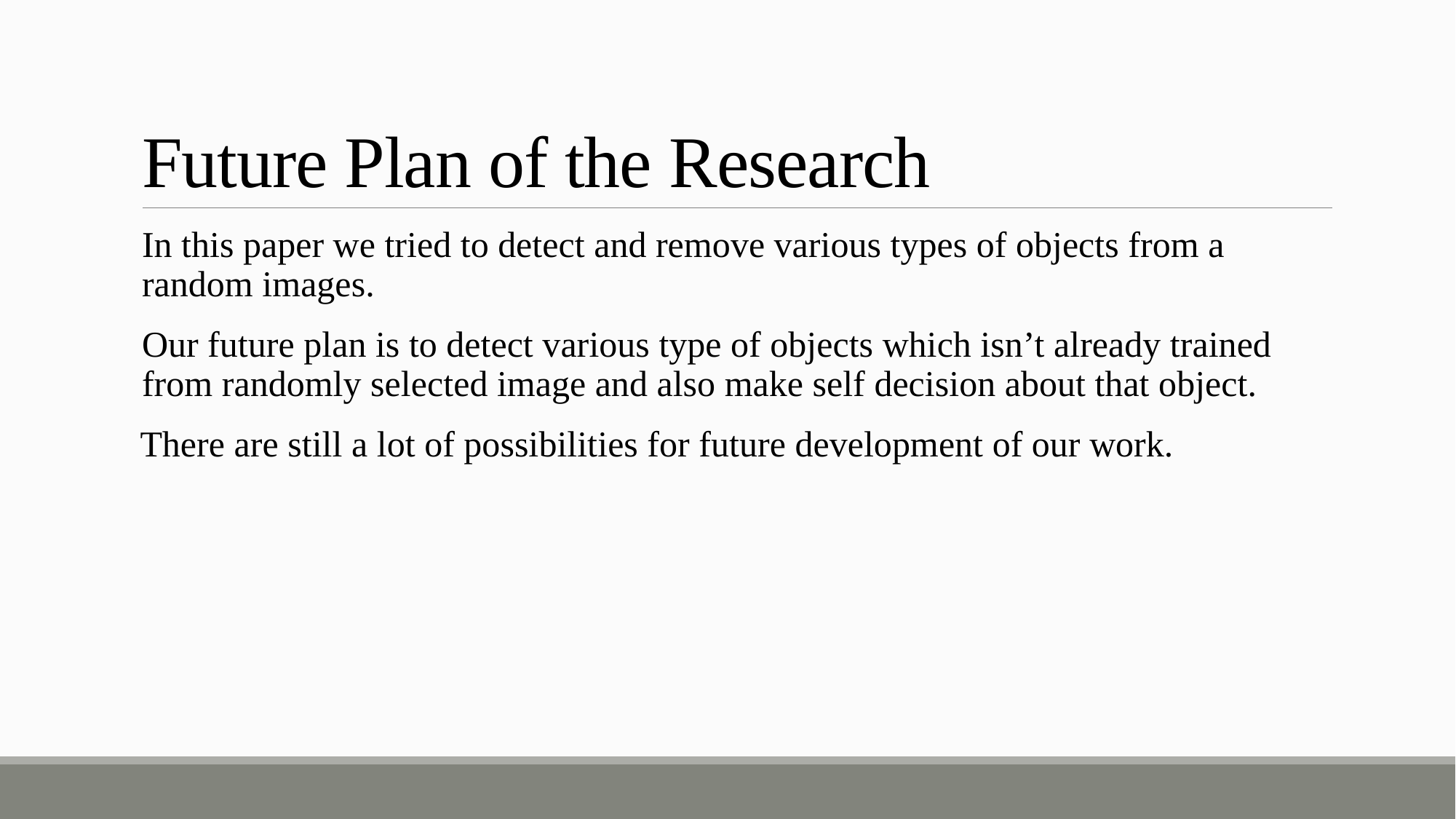

# Future Plan of the Research
In this paper we tried to detect and remove various types of objects from a random images.
Our future plan is to detect various type of objects which isn’t already trained from randomly selected image and also make self decision about that object.
 There are still a lot of possibilities for future development of our work.